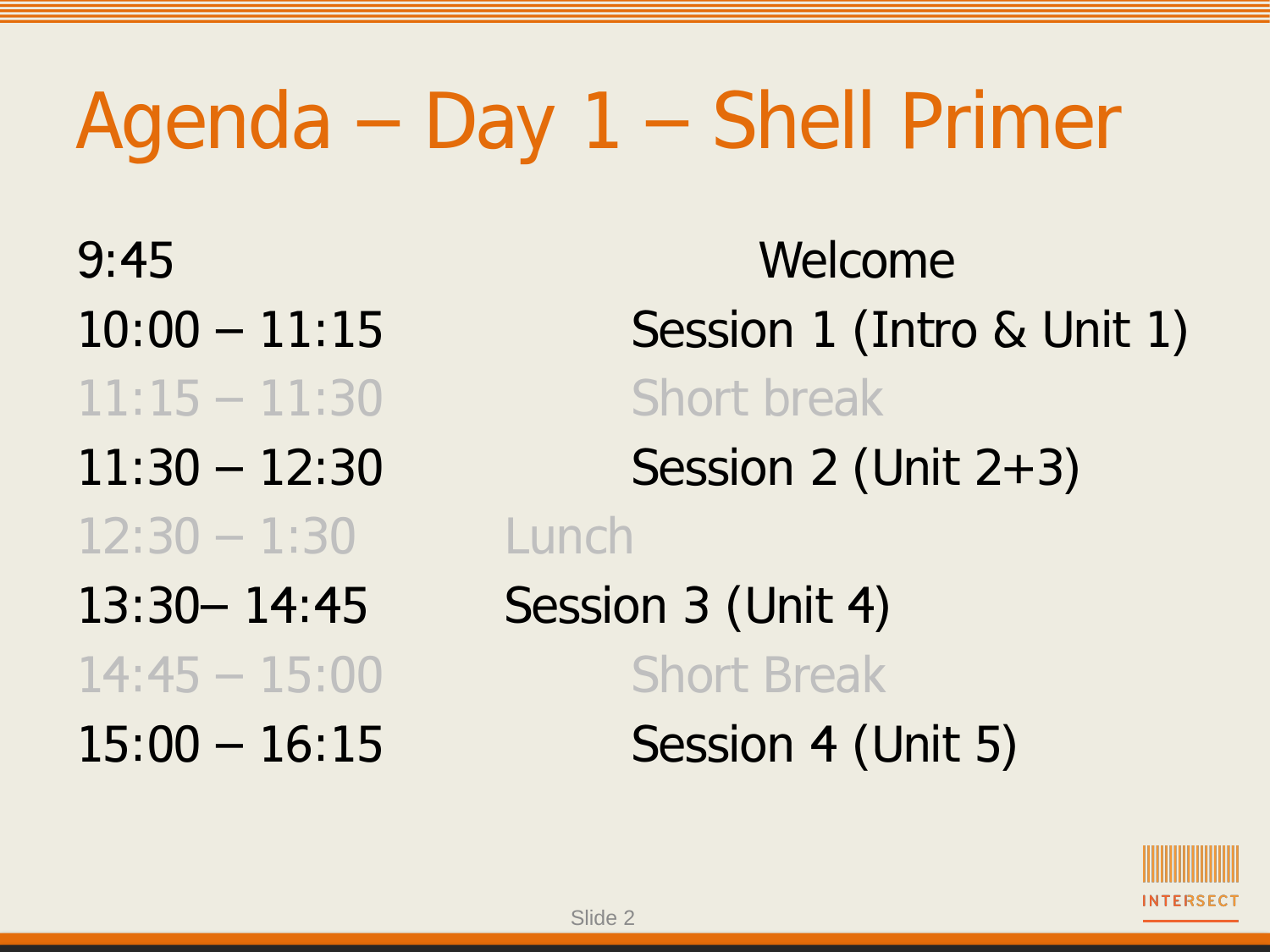

# Agenda – Day 1 – Shell Primer
9:45 					Welcome
10:00 – 11:15		Session 1 (Intro & Unit 1)
11:15 – 11:30		Short break
11:30 – 12:30		Session 2 (Unit 2+3)
12:30 – 1:30		Lunch
13:30– 14:45		Session 3 (Unit 4)
14:45 – 15:00		Short Break
15:00 – 16:15		Session 4 (Unit 5)

Slide 2